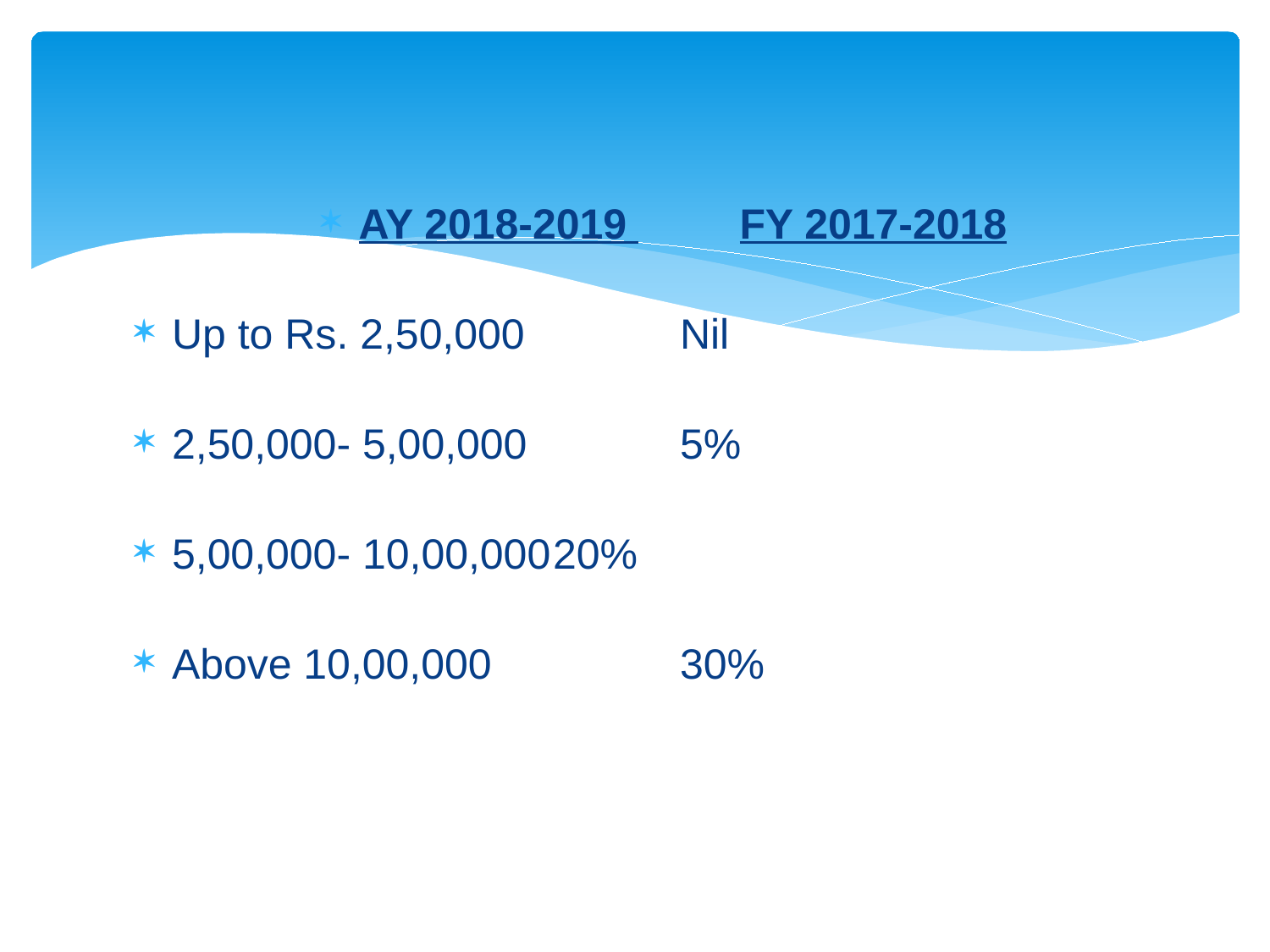

#
AY 2018-2019 	FY 2017-2018
Up to Rs. 2,50,000		Nil
2,50,000- 5,00,000		5%
5,00,000- 10,00,000	20%
Above 10,00,000		30%